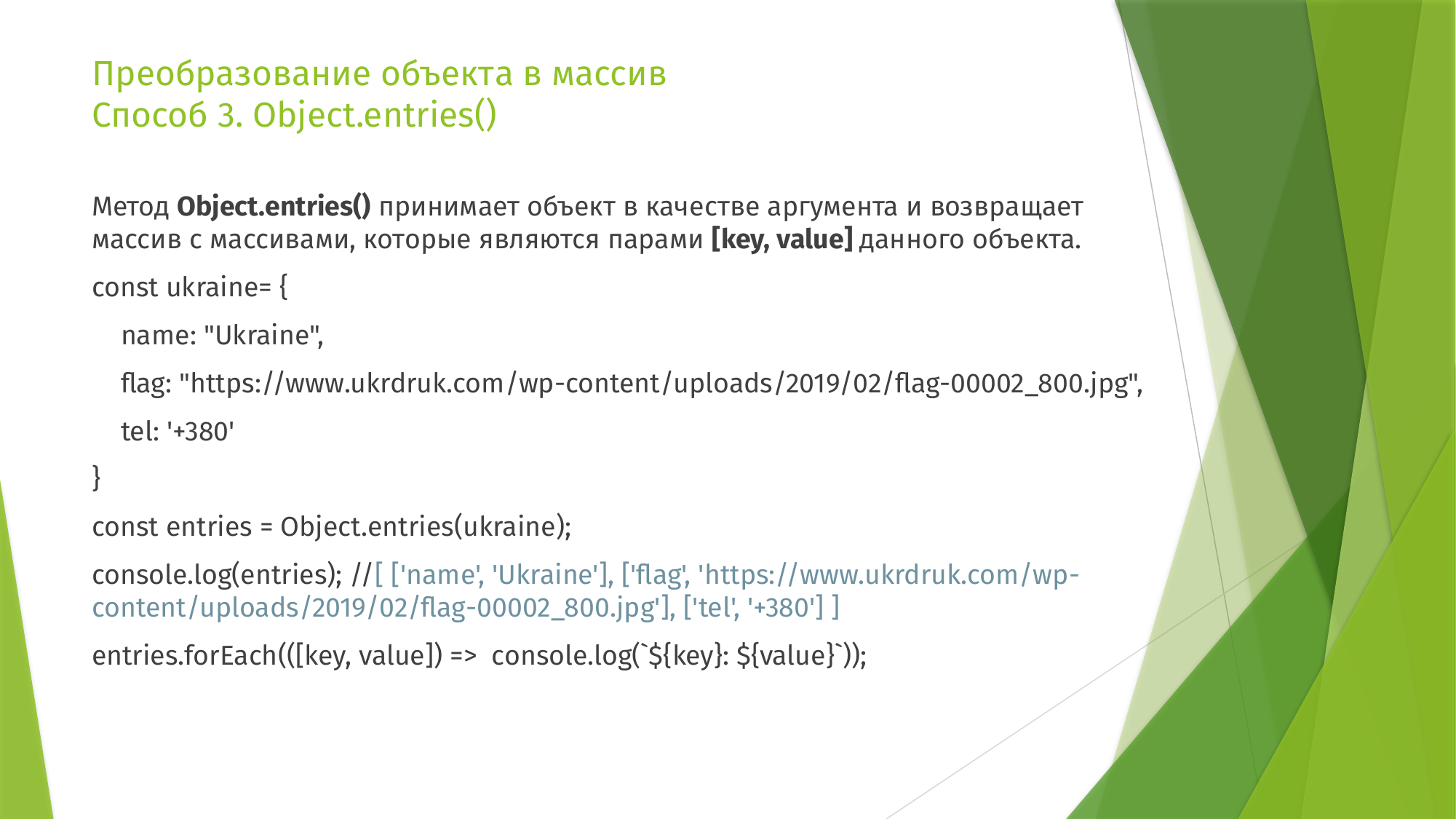

# Преобразование объекта в массив Способ 3. Object.entries()
Метод Object.entries() принимает объект в качестве аргумента и возвращает массив с массивами, которые являются парами [key, value] данного объекта.
const ukraine= {
    name: "Ukraine",
    flag: "https://www.ukrdruk.com/wp-content/uploads/2019/02/flag-00002_800.jpg",
    tel: '+380'
}
const entries = Object.entries(ukraine);
console.log(entries); //[ ['name', 'Ukraine'], ['flag', 'https://www.ukrdruk.com/wp-content/uploads/2019/02/flag-00002_800.jpg'], ['tel', '+380'] ]
entries.forEach(([key, value]) =>  console.log(`${key}: ${value}`));